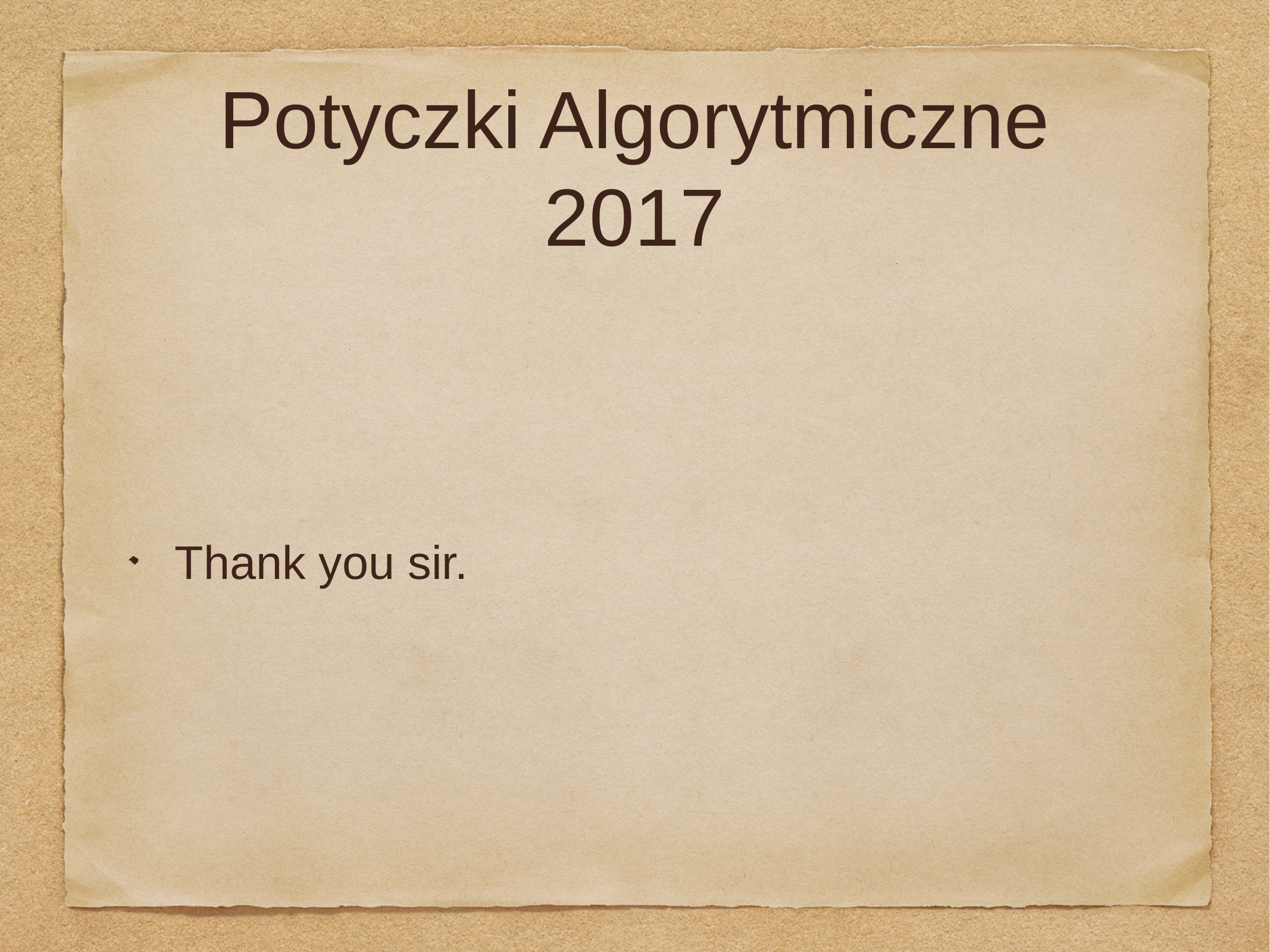

# Potyczki Algorytmiczne 2017
Thank you sir.